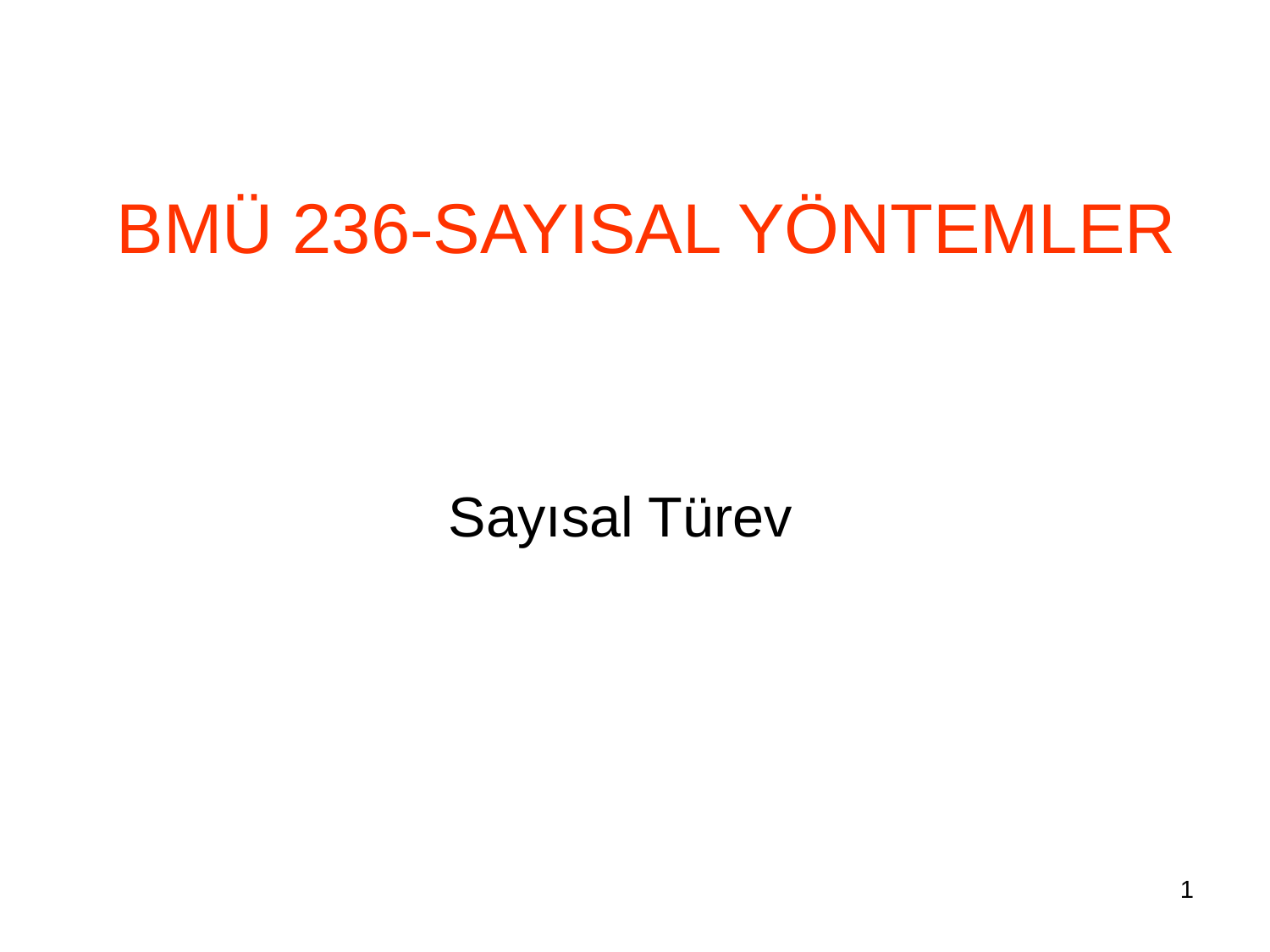

# BMÜ 236-SAYISAL YÖNTEMLER

Sayısal Türev
1